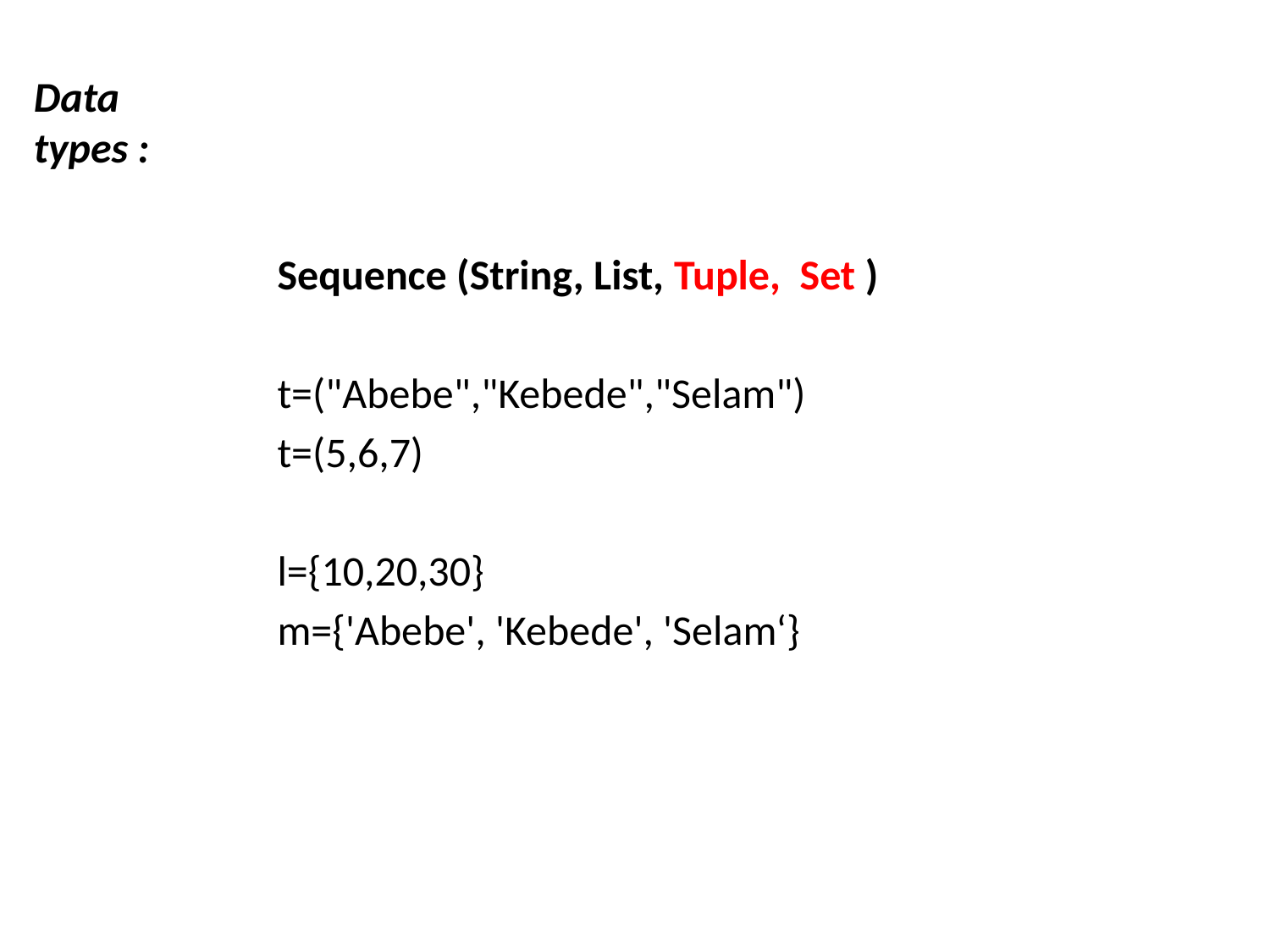

Data types :

Sequence (String, List, Tuple,  Set )

t=("Abebe","Kebede","Selam")
t=(5,6,7)

l={10,20,30}
m={'Abebe', 'Kebede', 'Selam‘}